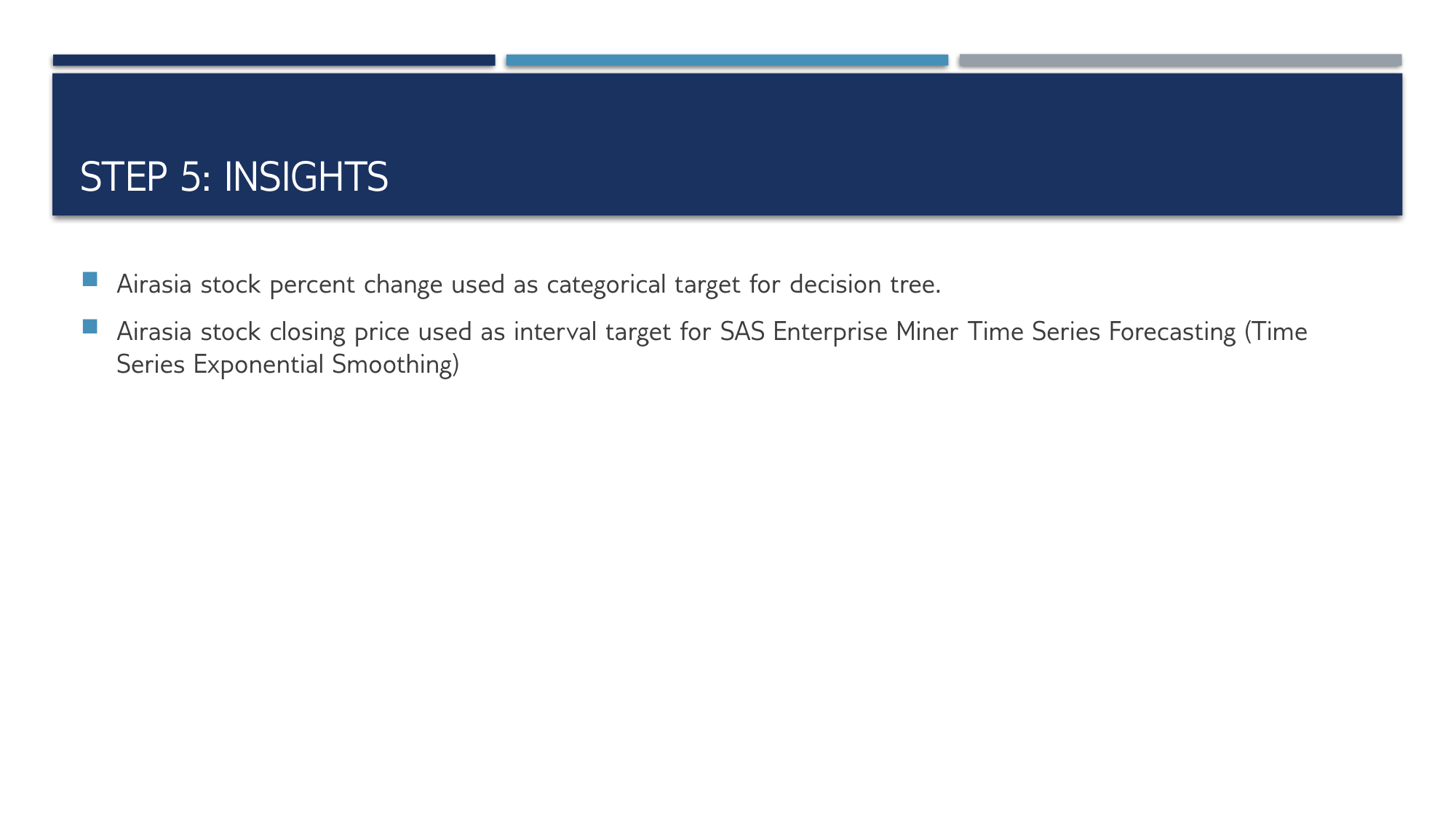

# Step 5: insights
Airasia stock percent change used as categorical target for decision tree.
Airasia stock closing price used as interval target for SAS Enterprise Miner Time Series Forecasting (Time Series Exponential Smoothing)